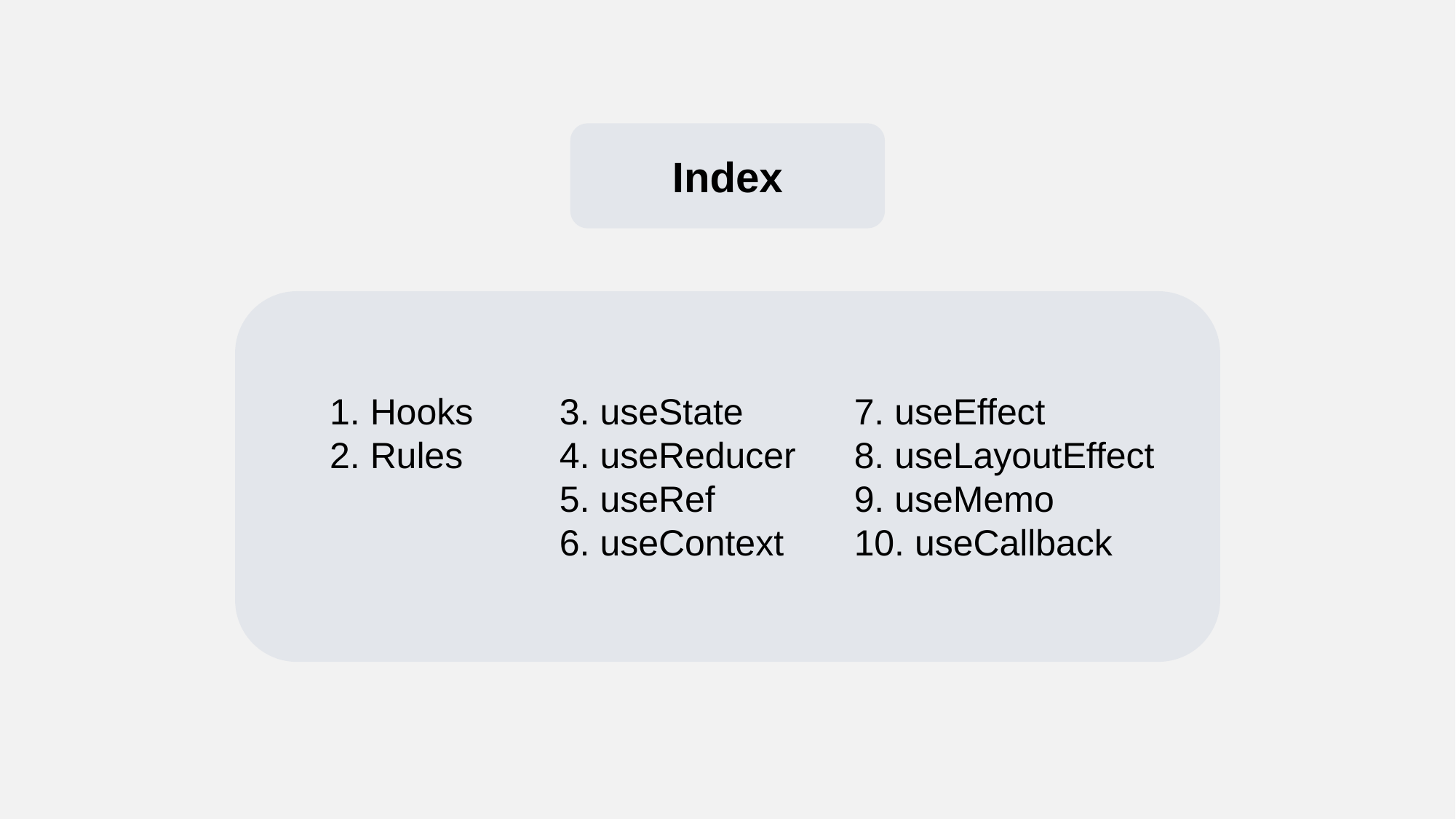

Index

1. Hooks
2. Rules

3. useState
4. useReducer
5. useRef
6. useContext
7. useEffect
8. useLayoutEffect
9. useMemo
10. useCallback